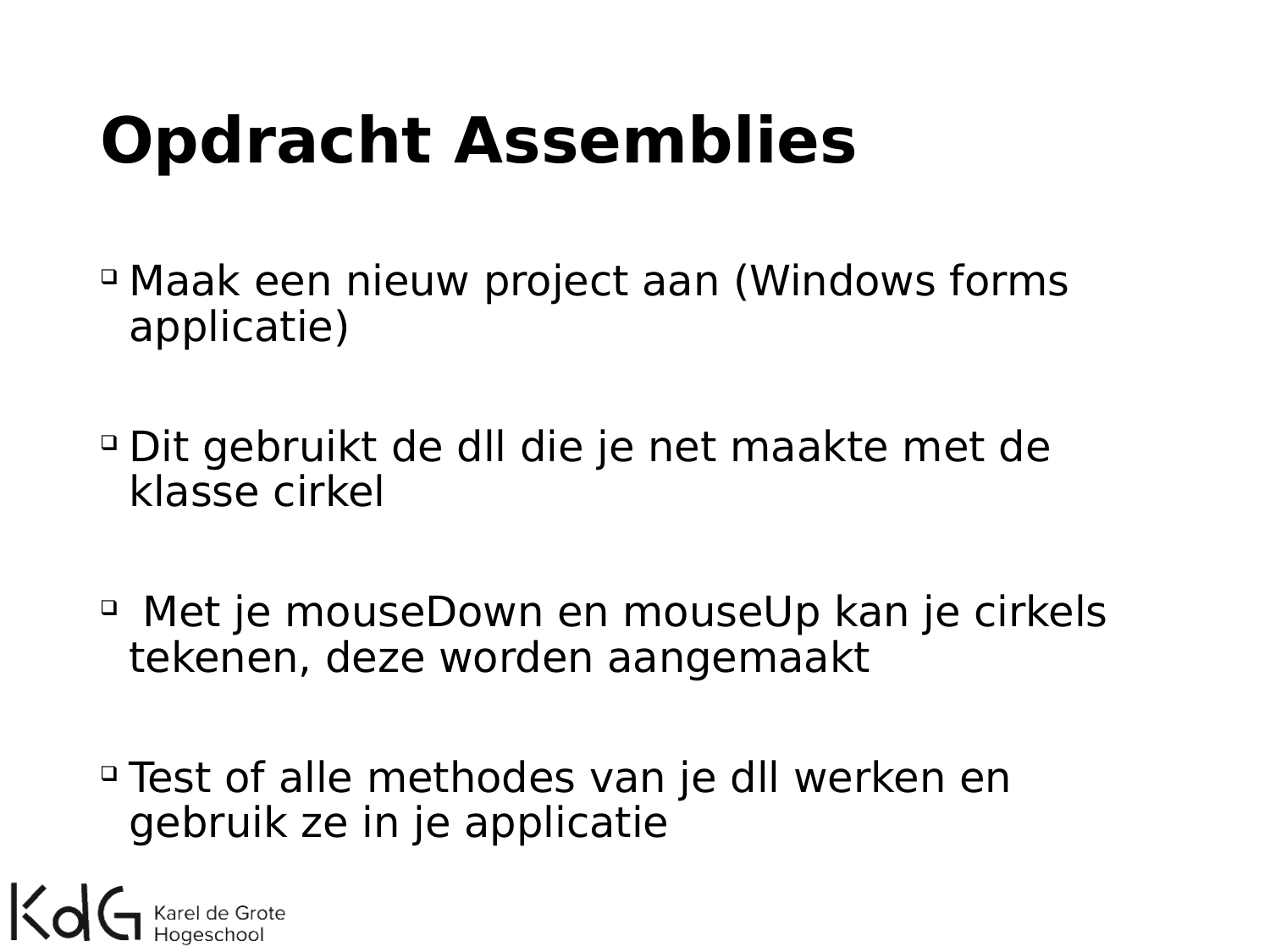

# Opdracht Assemblies
Maak een nieuw project aan (Windows forms applicatie)

Dit gebruikt de dll die je net maakte met de klasse cirkel

 Met je mouseDown en mouseUp kan je cirkels tekenen, deze worden aangemaakt

Test of alle methodes van je dll werken en gebruik ze in je applicatie